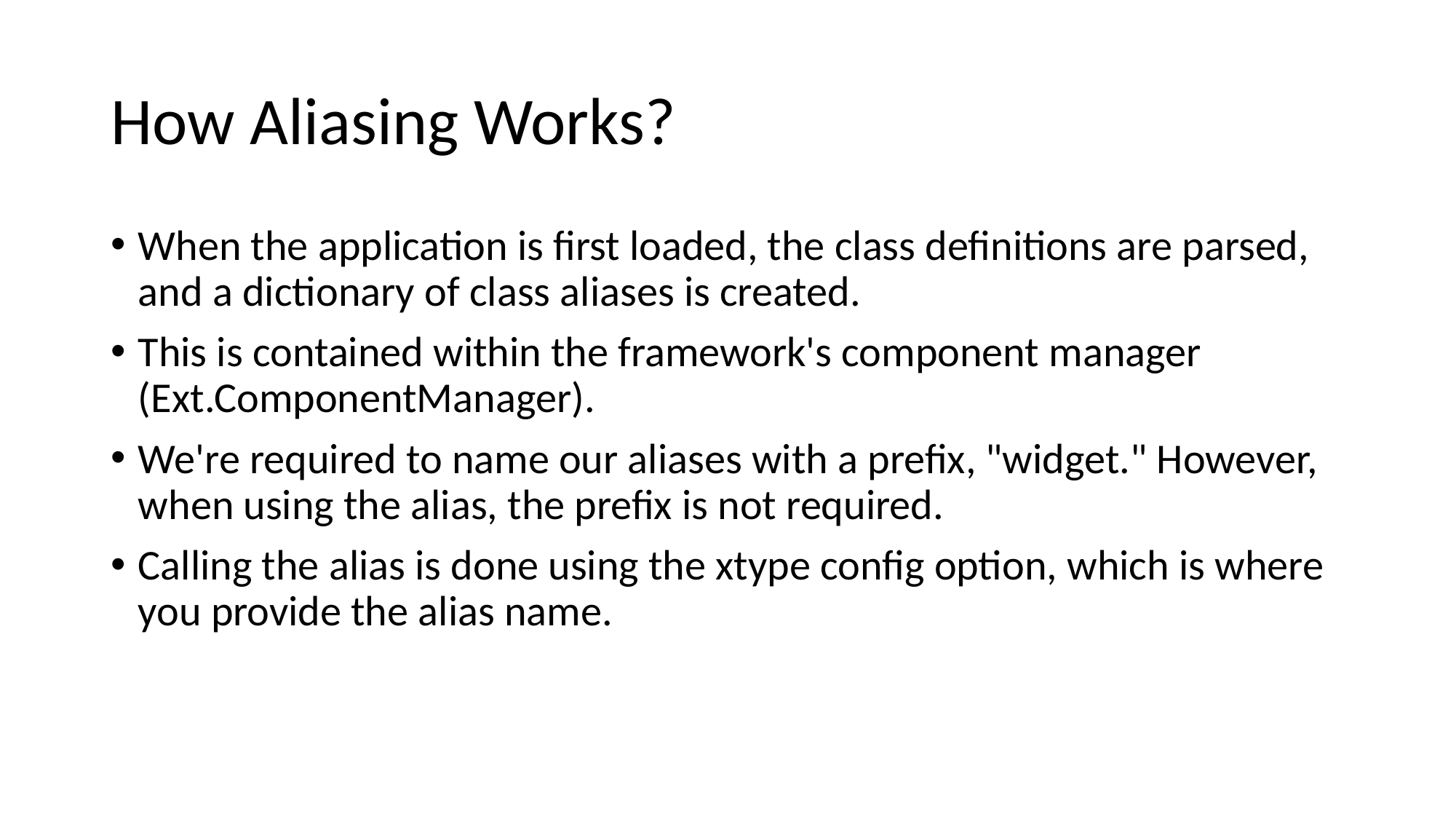

# How Aliasing Works?
When the application is first loaded, the class definitions are parsed, and a dictionary of class aliases is created.
This is contained within the framework's component manager (Ext.ComponentManager).
We're required to name our aliases with a prefix, "widget." However, when using the alias, the prefix is not required.
Calling the alias is done using the xtype config option, which is where you provide the alias name.